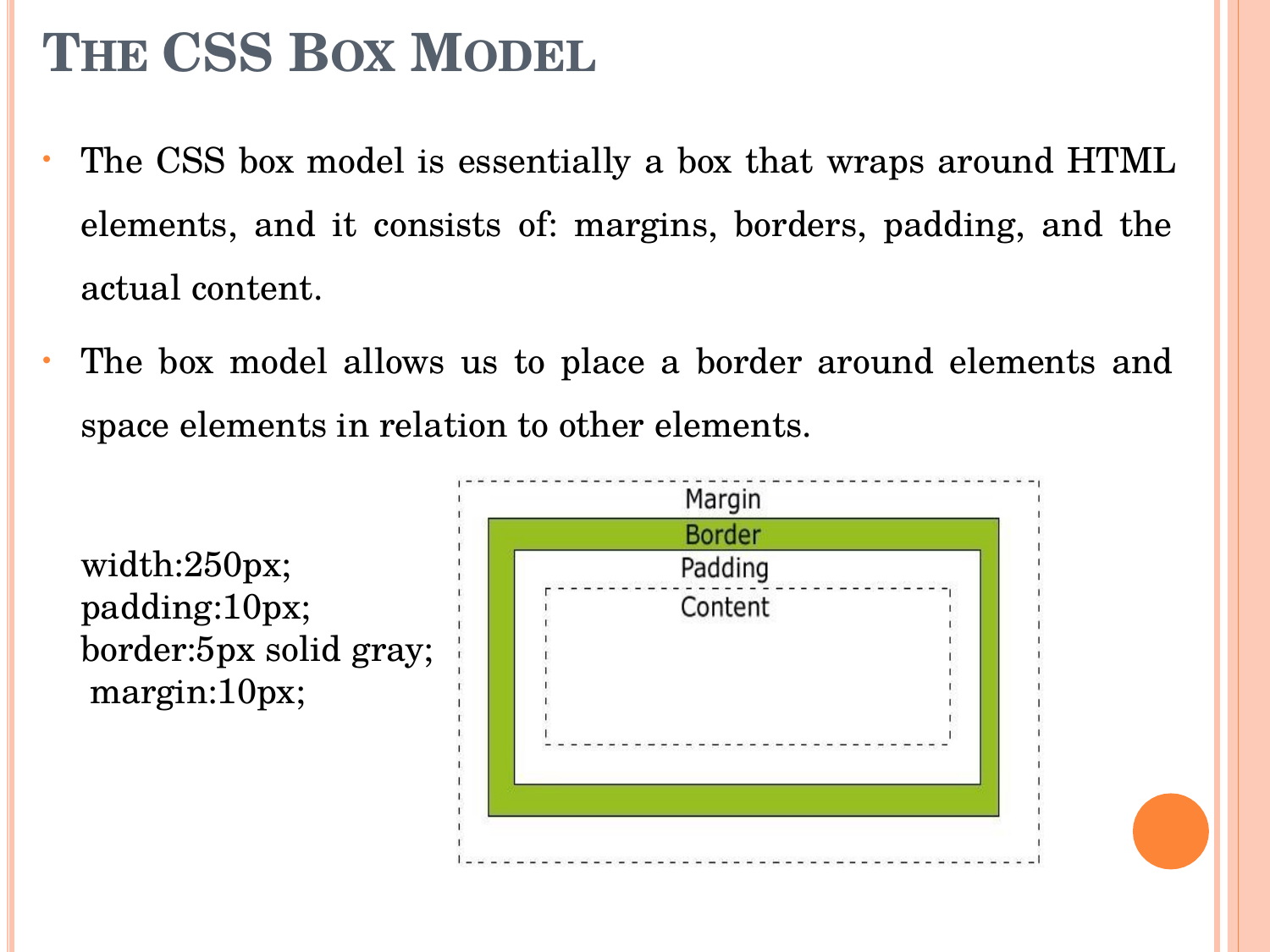

# THE CSS BOX MODEL
The CSS box model is essentially a box that wraps around HTML  elements, and it consists of: margins, borders, padding, and the  actual content.
The box model allows us to place a border around elements and  space elements in relation to other elements.

width:250px;  padding:10px;  border:5px solid gray;  margin:10px;